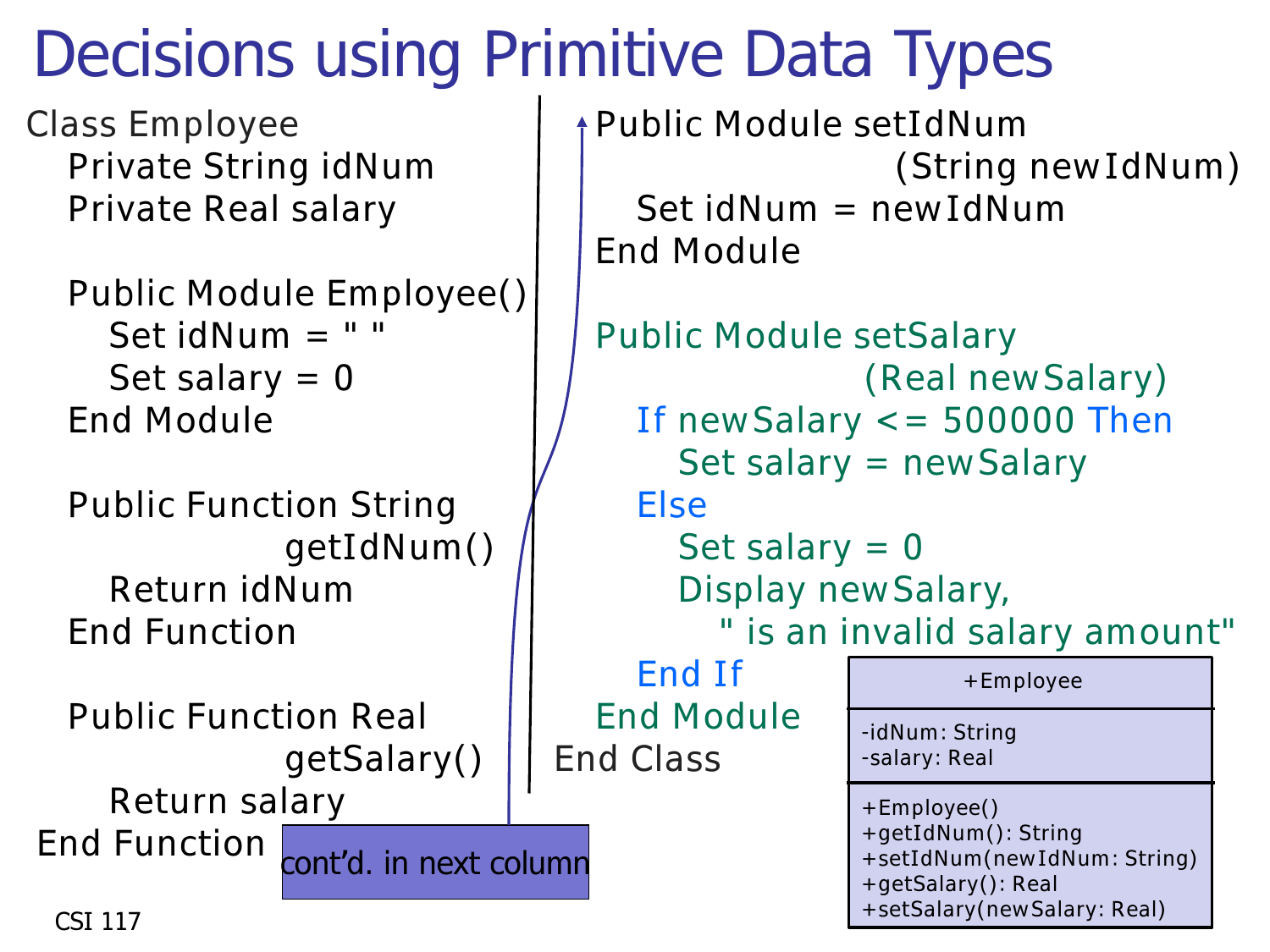

# Decisions using Primitive Data Types
Class Employee
    Private String idNum
    Private Real salary
    Public Module Employee()
        Set idNum = " "
        Set salary = 0
    End Module
    Public Function String
                         getIdNum()
        Return idNum
    End Function
    Public Function Real
                         getSalary()
        Return salary
 End Function
    Public Module setIdNum
                                 (String newIdNum)
        Set idNum = newIdNum
    End Module

    Public Module setSalary
                              (Real newSalary)
        If newSalary <= 500000 Then
            Set salary = newSalary
        Else
            Set salary = 0
            Display newSalary,
                " is an invalid salary amount"
        End If
    End Module
End Class

             +Employee
-idNum: String
-salary: Real
+Employee()
+getIdNum(): String
+setIdNum(newIdNum: String)
+getSalary(): Real
+setSalary(newSalary: Real)

cont’d. in next column

CSI 117
Gaddis Chapter 4 - Part 2 - Week 7
5